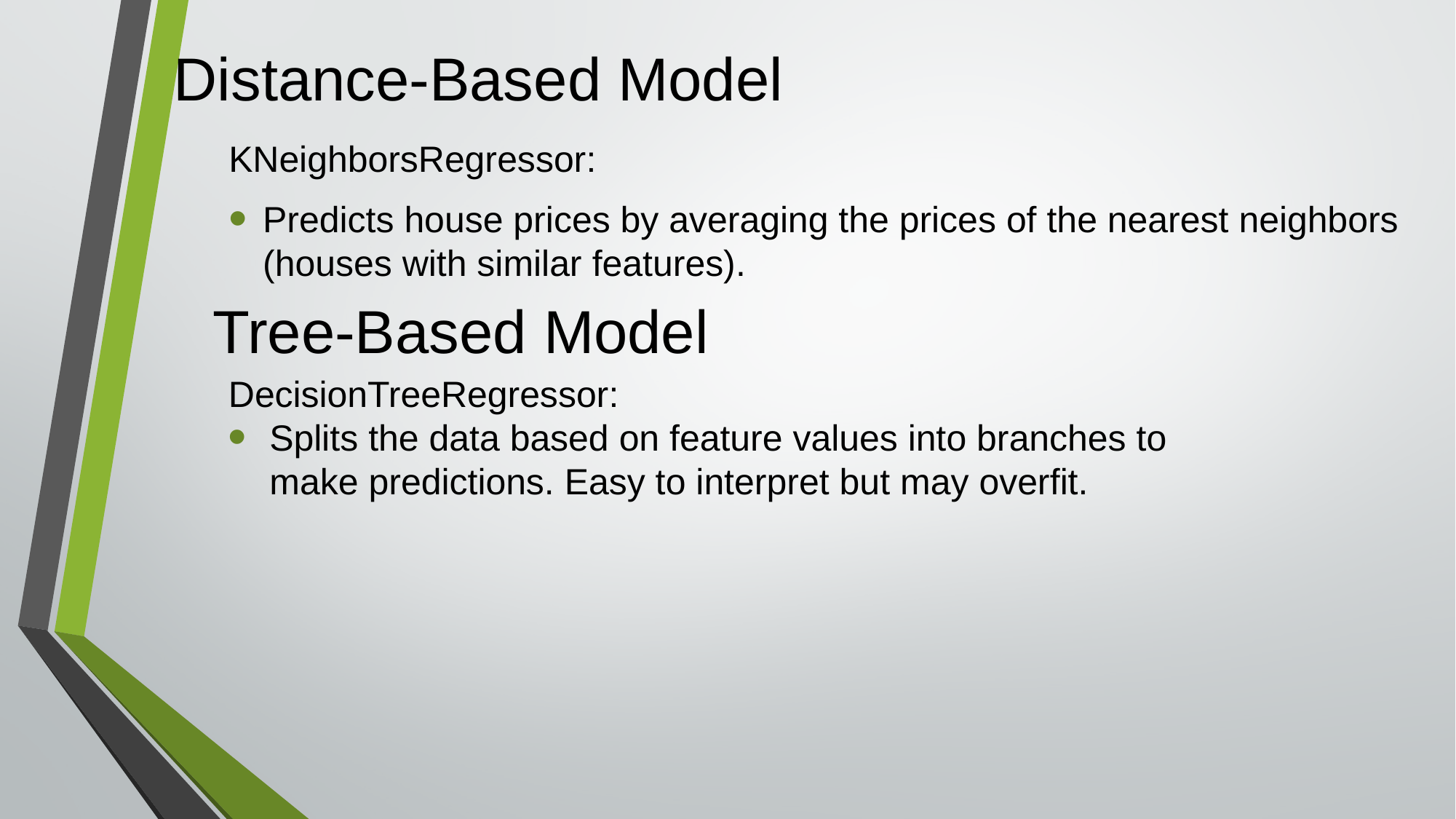

# Distance-Based Model
KNeighborsRegressor:
Predicts house prices by averaging the prices of the nearest neighbors (houses with similar features).
 Tree-Based Model
DecisionTreeRegressor:
Splits the data based on feature values into branches to make predictions. Easy to interpret but may overfit.